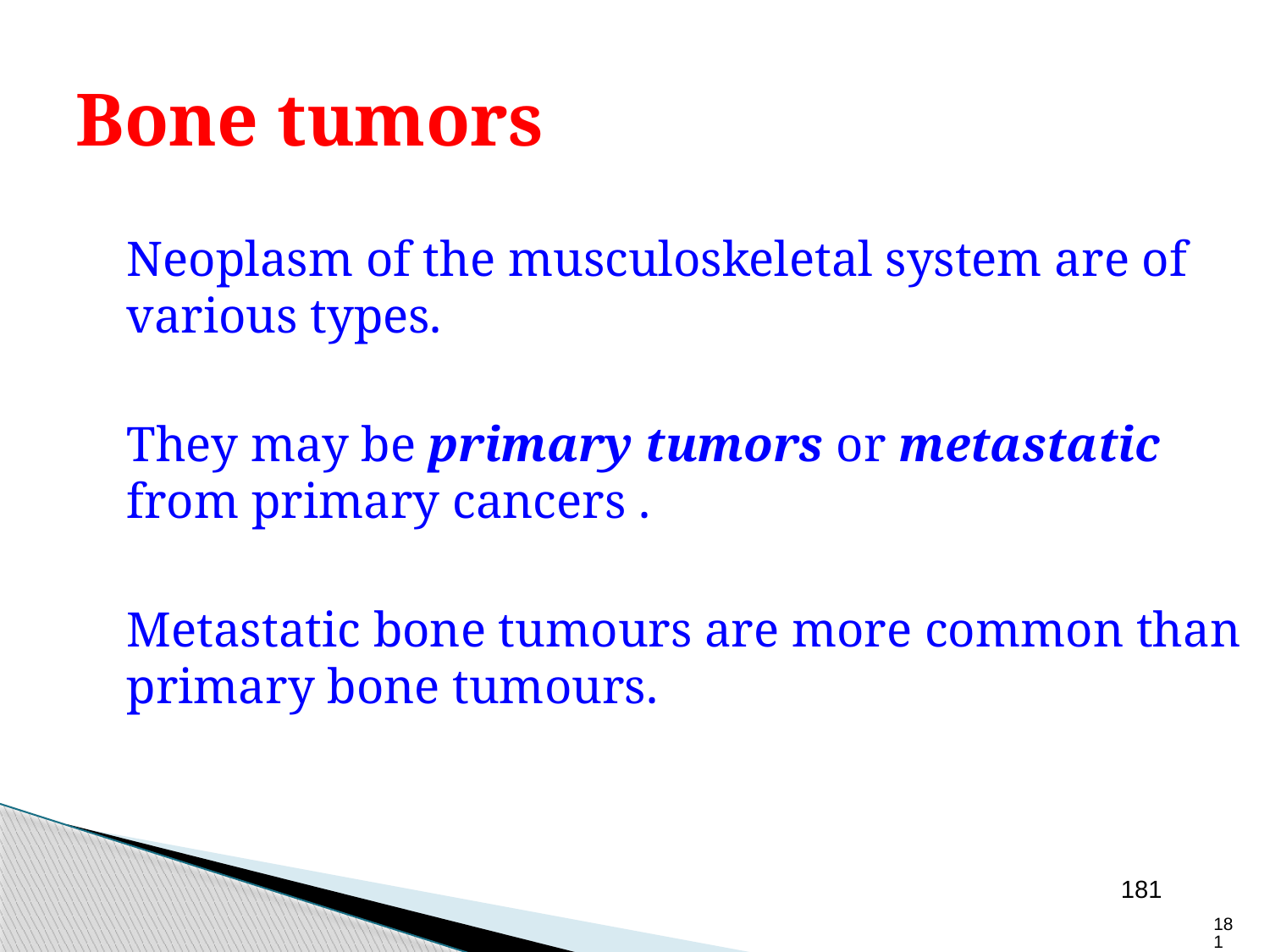

# Bone tumors
	Neoplasm of the musculoskeletal system are of various types.

	They may be primary tumors or metastatic from primary cancers .

	Metastatic bone tumours are more common than primary bone tumours.
181
181